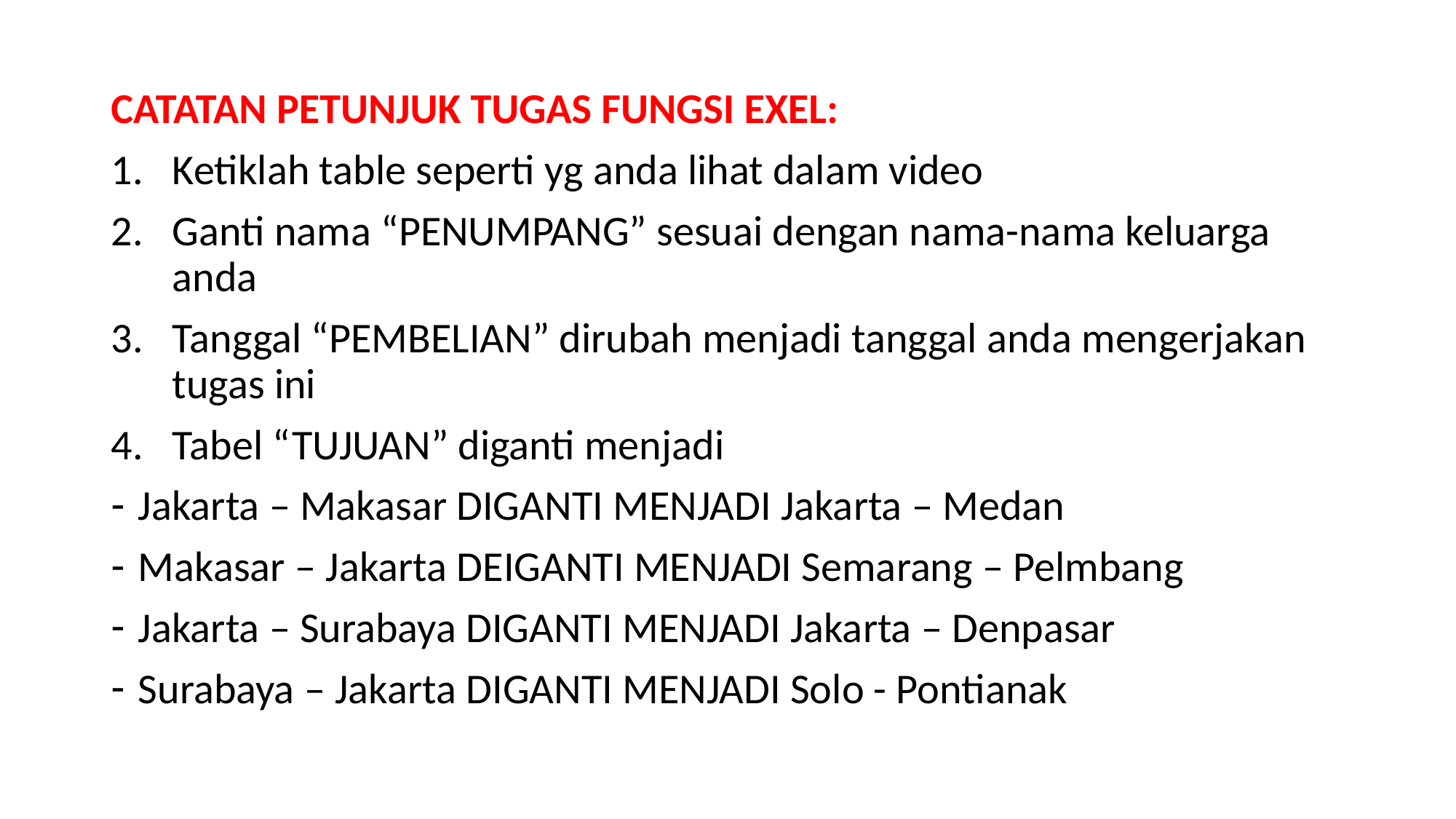

CATATAN PETUNJUK TUGAS FUNGSI EXEL:
Ketiklah table seperti yg anda lihat dalam video
Ganti nama “PENUMPANG” sesuai dengan nama-nama keluarga anda
Tanggal “PEMBELIAN” dirubah menjadi tanggal anda mengerjakan tugas ini
Tabel “TUJUAN” diganti menjadi
Jakarta – Makasar DIGANTI MENJADI Jakarta – Medan
Makasar – Jakarta DEIGANTI MENJADI Semarang – Pelmbang
Jakarta – Surabaya DIGANTI MENJADI Jakarta – Denpasar
Surabaya – Jakarta DIGANTI MENJADI Solo - Pontianak